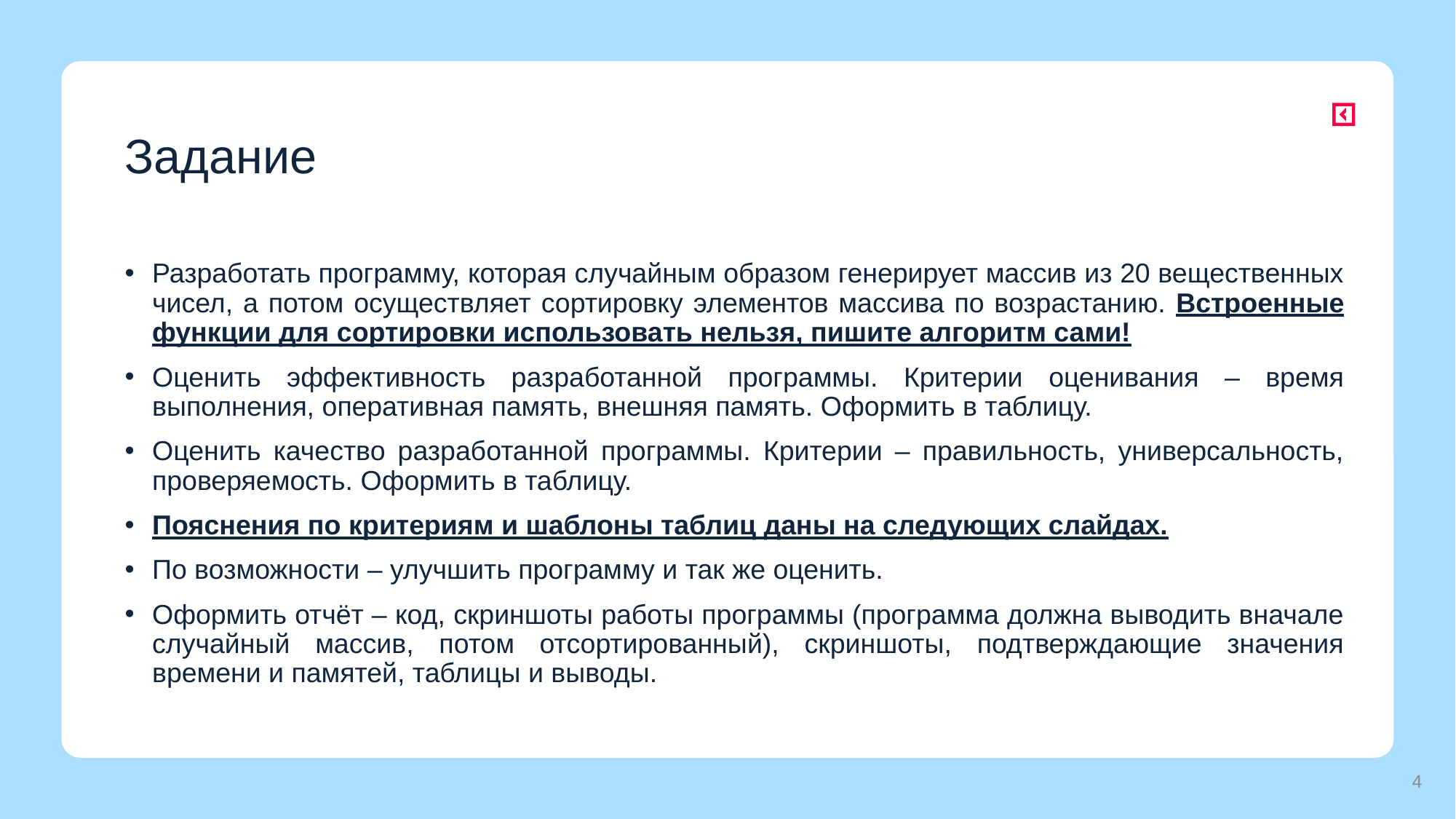

# Задание
Разработать программу, которая случайным образом генерирует массив из 20 вещественных чисел, а потом осуществляет сортировку элементов массива по возрастанию. Встроенные функции для сортировки использовать нельзя, пишите алгоритм сами!
Оценить эффективность разработанной программы. Критерии оценивания – время выполнения, оперативная память, внешняя память. Оформить в таблицу.
Оценить качество разработанной программы. Критерии – правильность, универсальность, проверяемость. Оформить в таблицу.
Пояснения по критериям и шаблоны таблиц даны на следующих слайдах.
По возможности – улучшить программу и так же оценить.
Оформить отчёт – код, скриншоты работы программы (программа должна выводить вначале случайный массив, потом отсортированный), скриншоты, подтверждающие значения времени и памятей, таблицы и выводы.
4